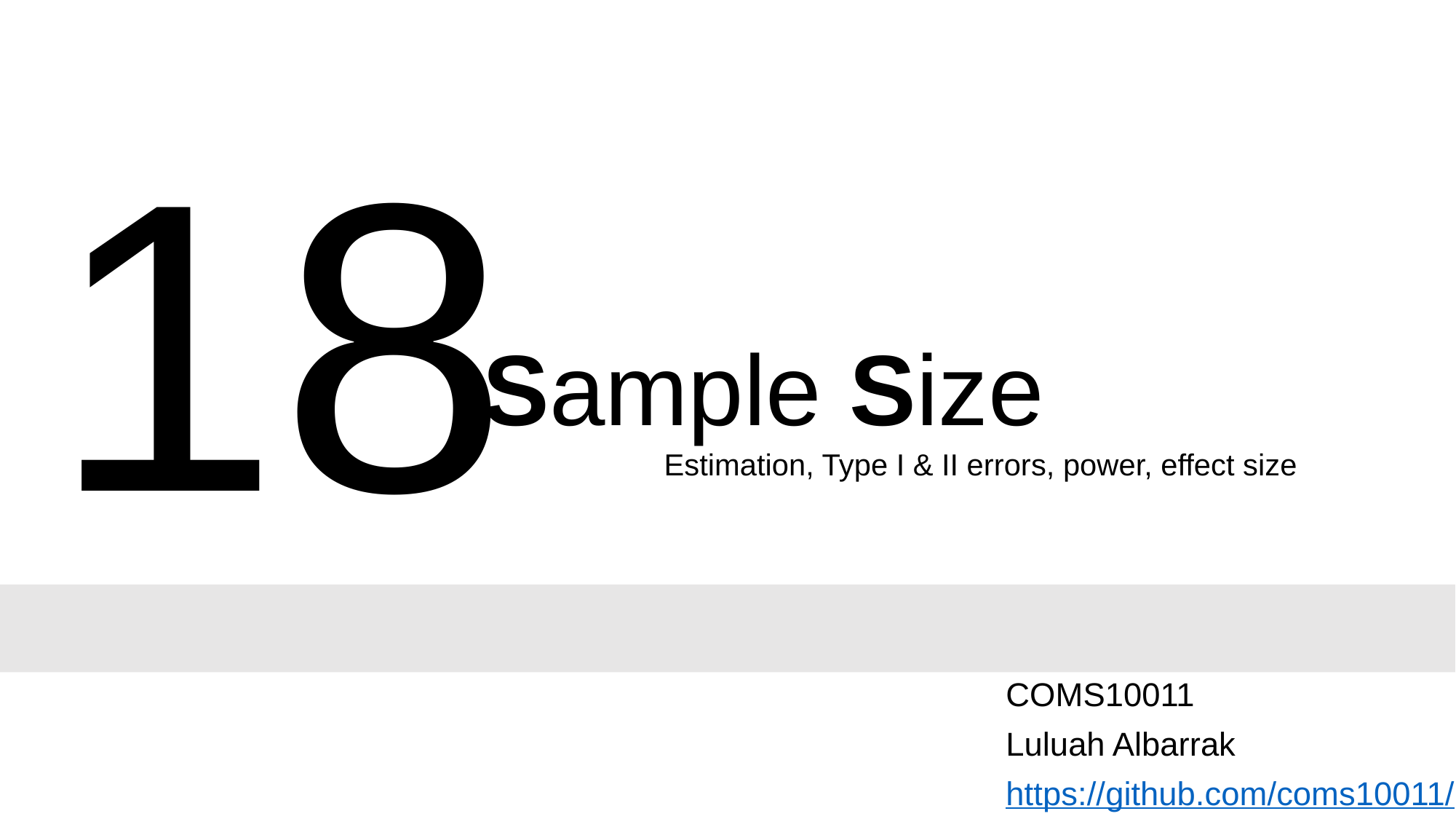

18
# Sample Size
Estimation, Type I & II errors, power, effect size

COMS10011
Luluah Albarrak
https://github.com/coms10011/